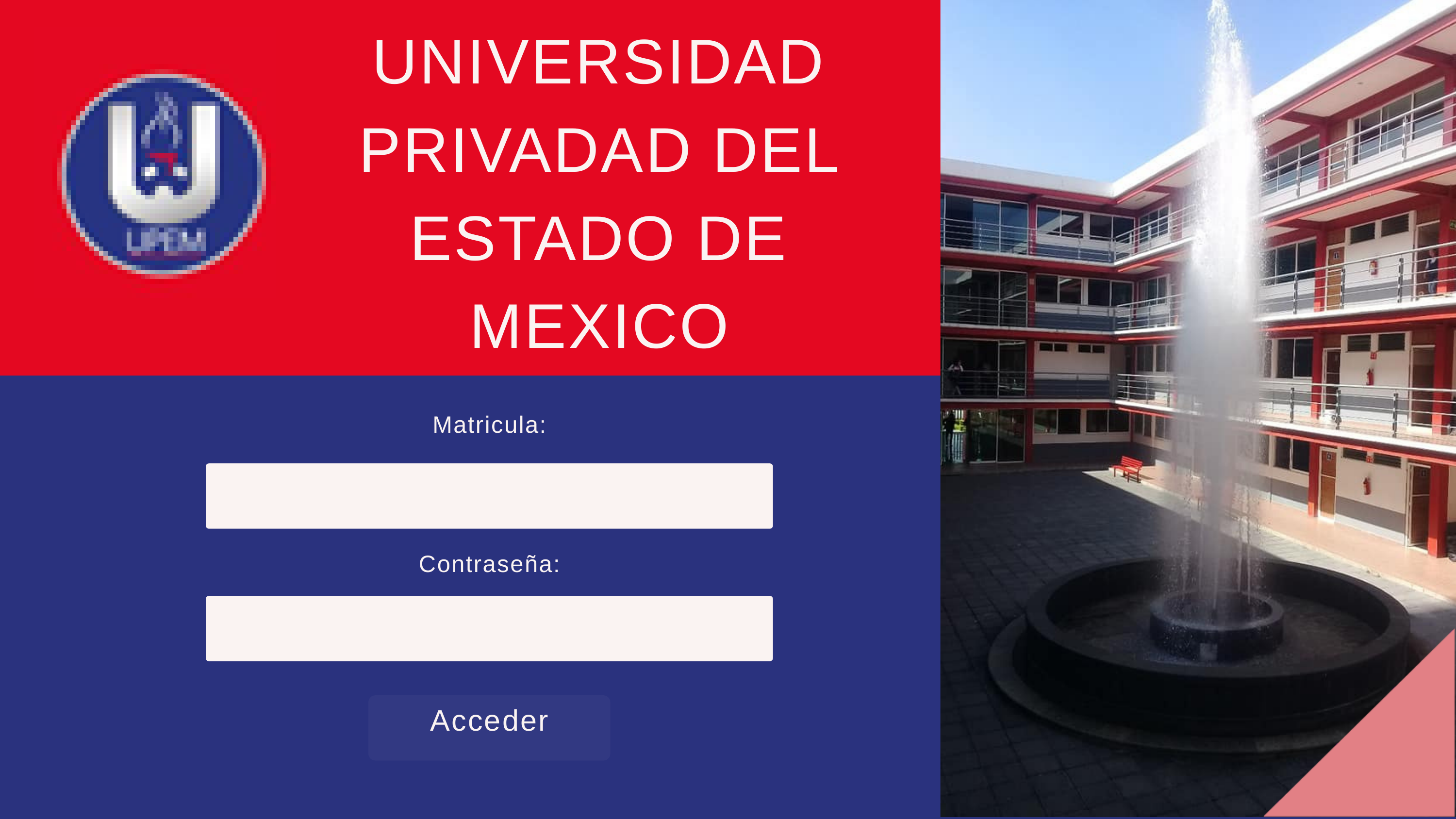

UNIVERSIDAD PRIVADAD DEL ESTADO DE MEXICO

Matricula:

MATRICULA
Contraseña:

CONTRASEÑA

Acceder